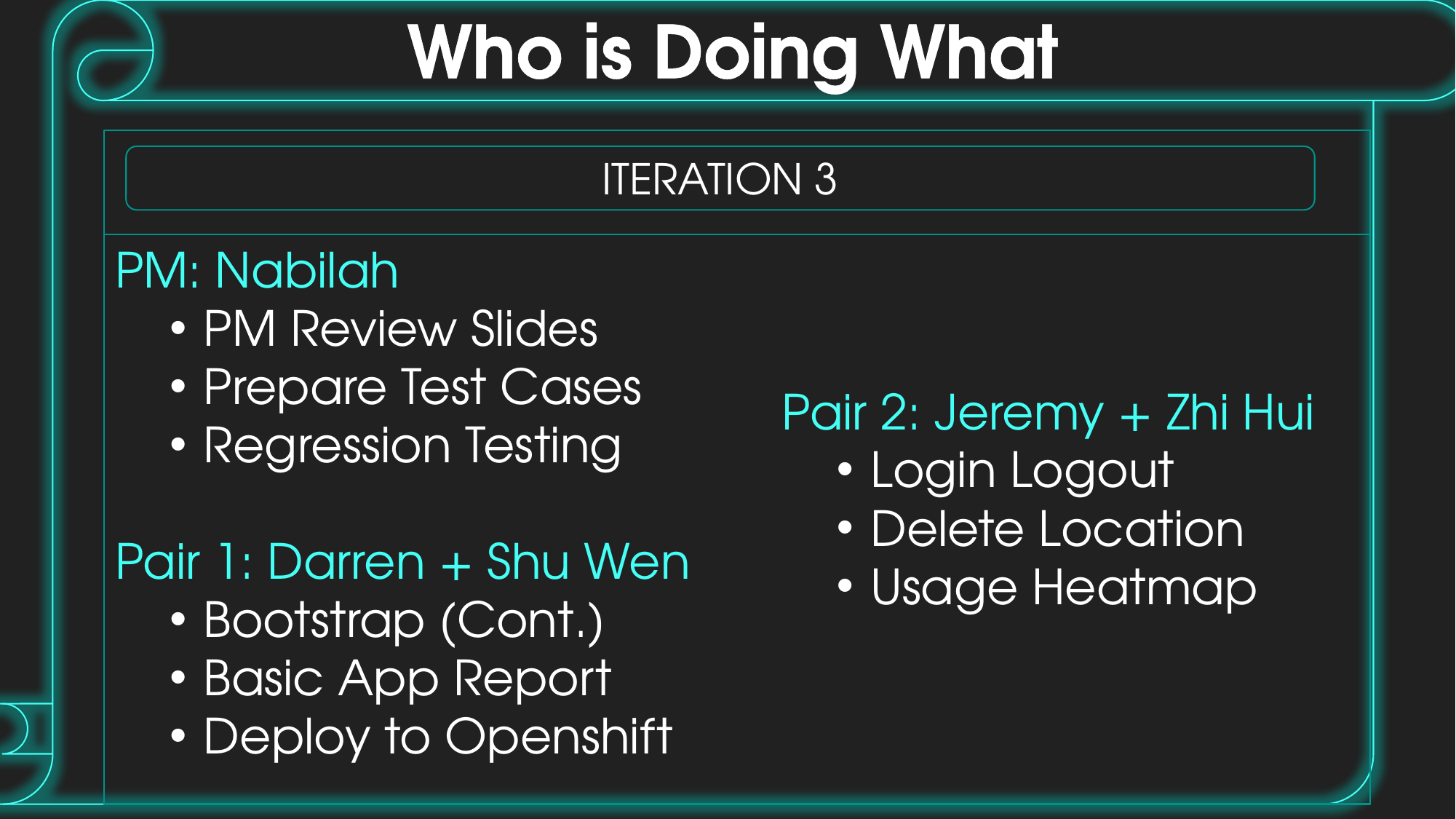

Who is Doing What

ITERATION 3
PM: Nabilah
PM Review Slides
Prepare Test Cases
Regression Testing

Pair 1: Darren + Shu Wen
Bootstrap (Cont.)
Basic App Report
Deploy to Openshift

Pair 2: Jeremy + Zhi Hui
Login Logout
Delete Location
Usage Heatmap